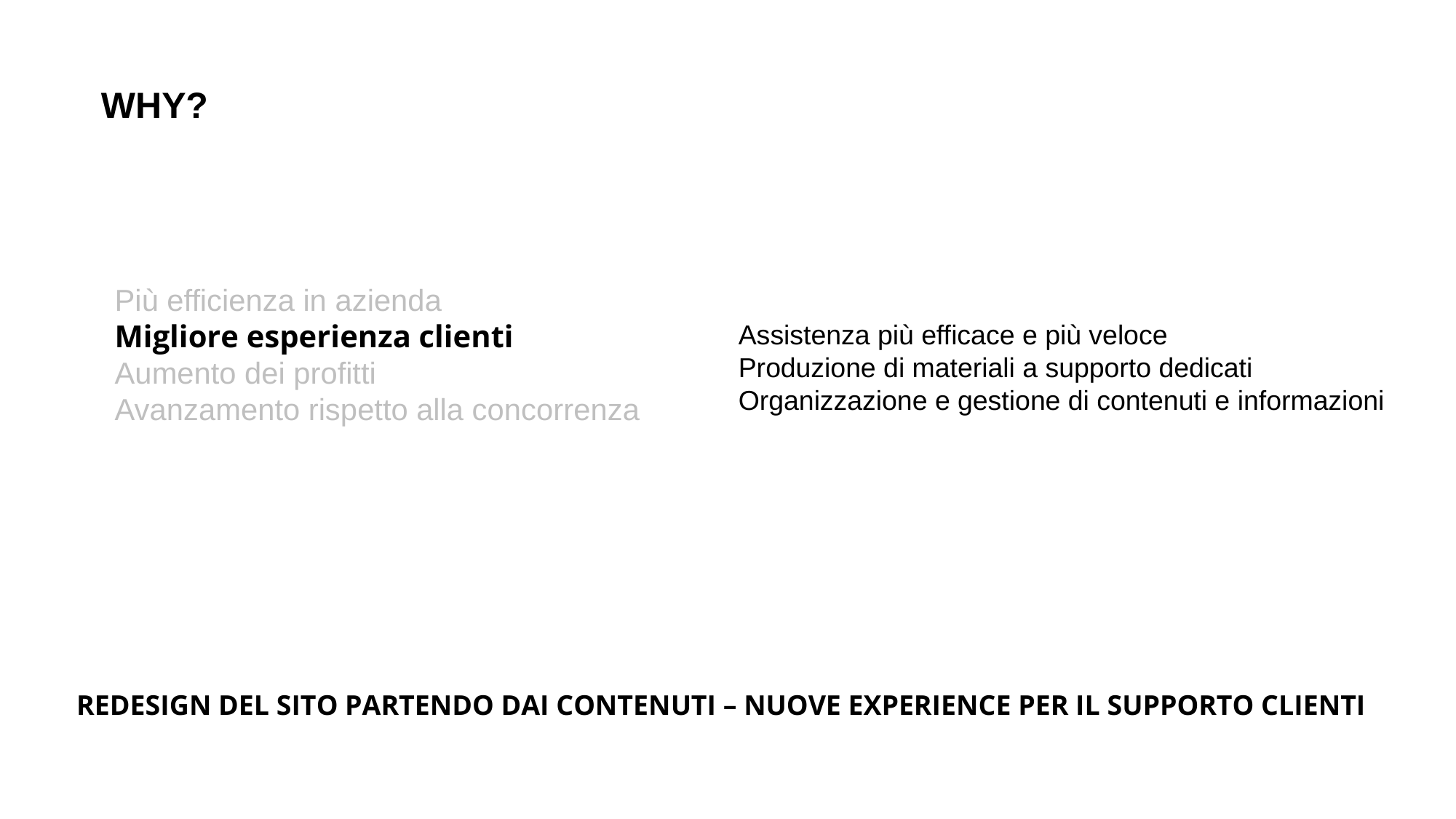

WHY?
Più efficienza in azienda
Migliore esperienza clienti
Aumento dei profitti
Avanzamento rispetto alla concorrenza
Assistenza più efficace e più veloce
Produzione di materiali a supporto dedicati
Organizzazione e gestione di contenuti e informazioni
REDESIGN DEL SITO PARTENDO DAI CONTENUTI – NUOVE EXPERIENCE PER IL SUPPORTO CLIENTI